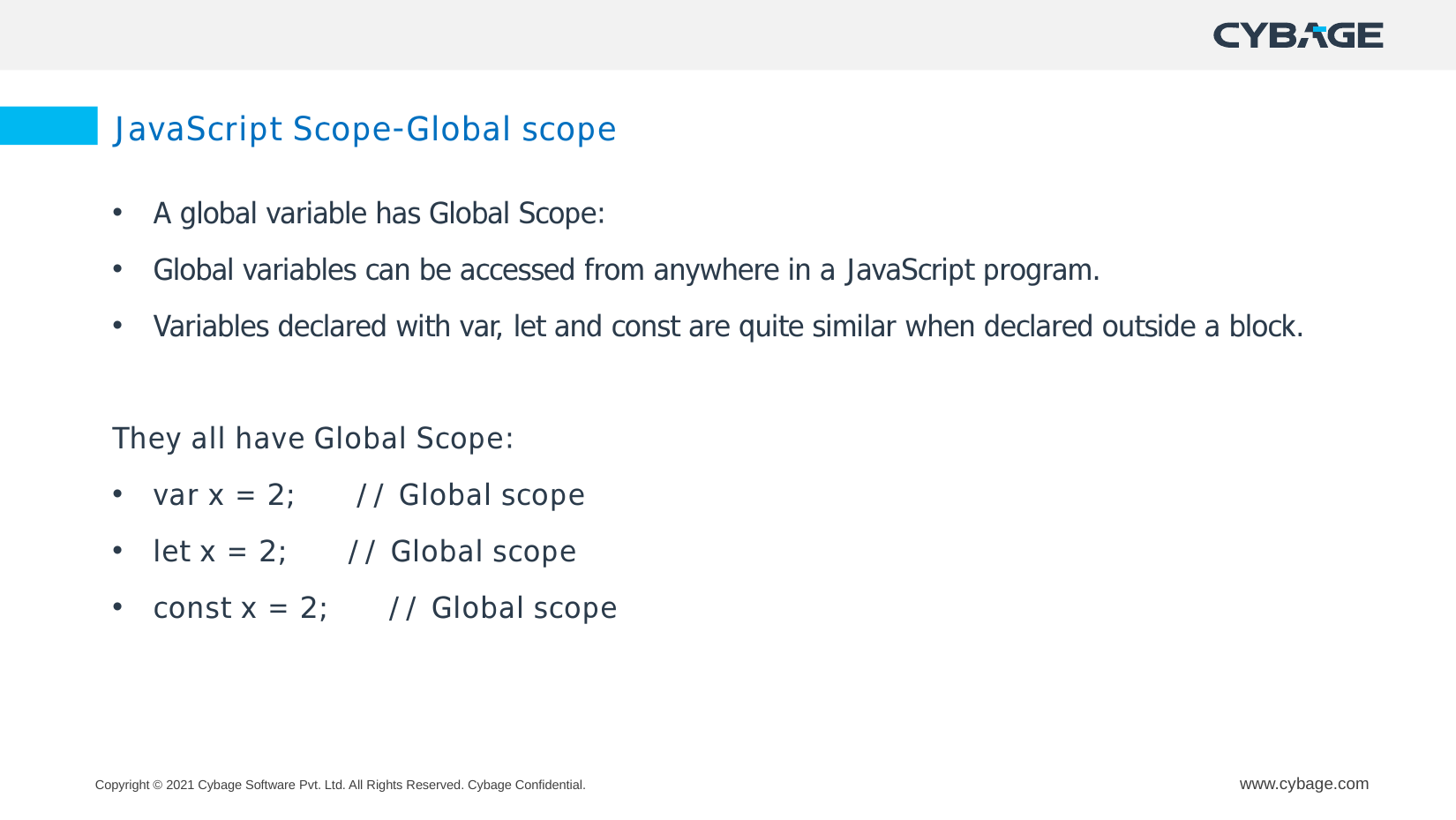

JavaScript Scope-Global scope

A global variable has Global Scope:
Global variables can be accessed from anywhere in a JavaScript program.
Variables declared with var, let and const are quite similar when declared outside a block.

They all have Global Scope:
var x = 2;       // Global scope
let x = 2;       // Global scope
const x = 2;       // Global scope